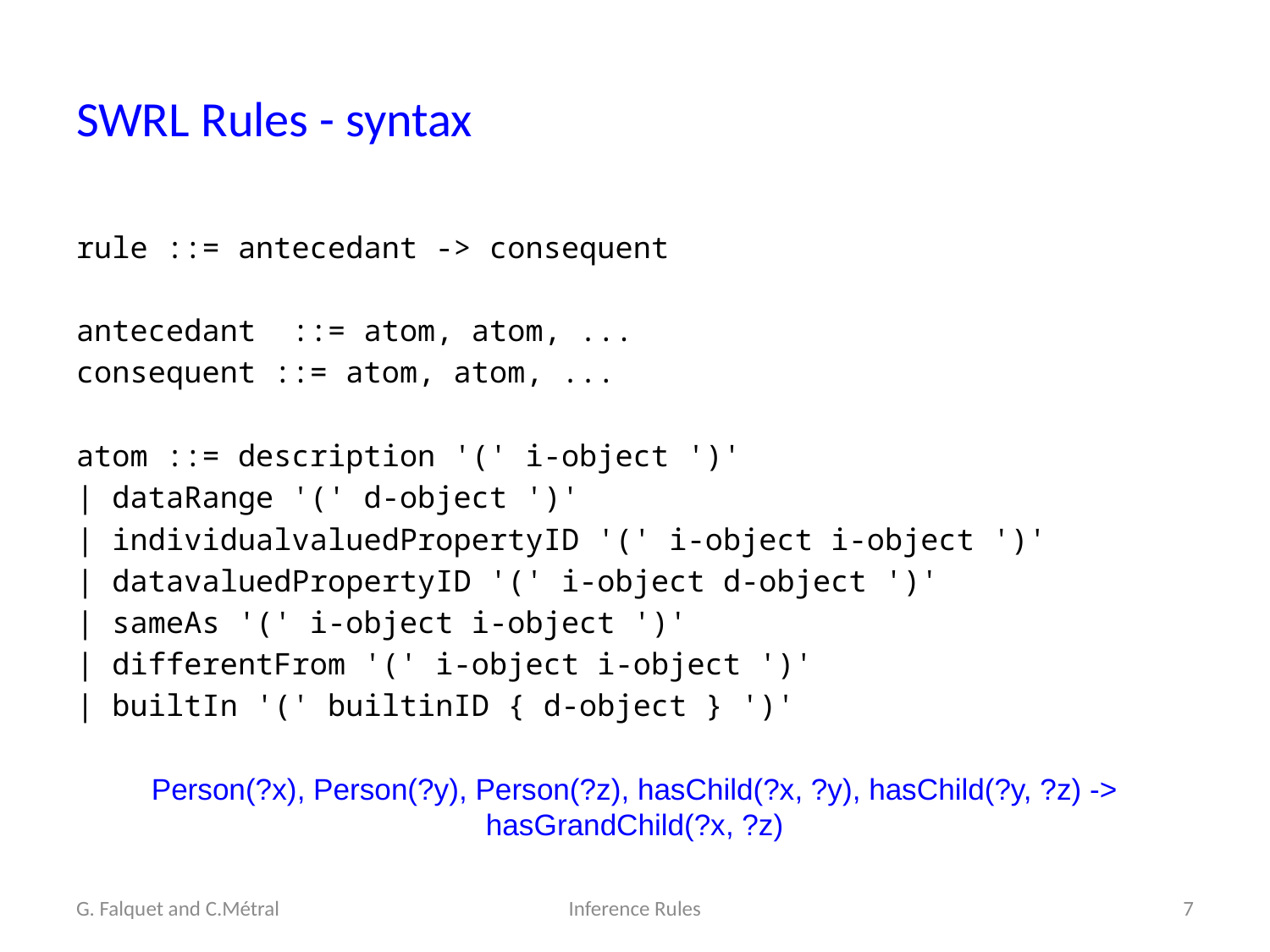

# SWRL Rules - syntax
rule ::= antecedant -> consequent

antecedant  ::= atom, atom, ...
consequent ::= atom, atom, ...

atom ::= description '(' i-object ')'
| dataRange '(' d-object ')'
| individualvaluedPropertyID '(' i-object i-object ')'
| datavaluedPropertyID '(' i-object d-object ')'
| sameAs '(' i-object i-object ')'
| differentFrom '(' i-object i-object ')'
| builtIn '(' builtinID { d-object } ')'

Person(?x), Person(?y), Person(?z), hasChild(?x, ?y), hasChild(?y, ?z) -> hasGrandChild(?x, ?z)
G. Falquet and C.Métral
Inference Rules
7